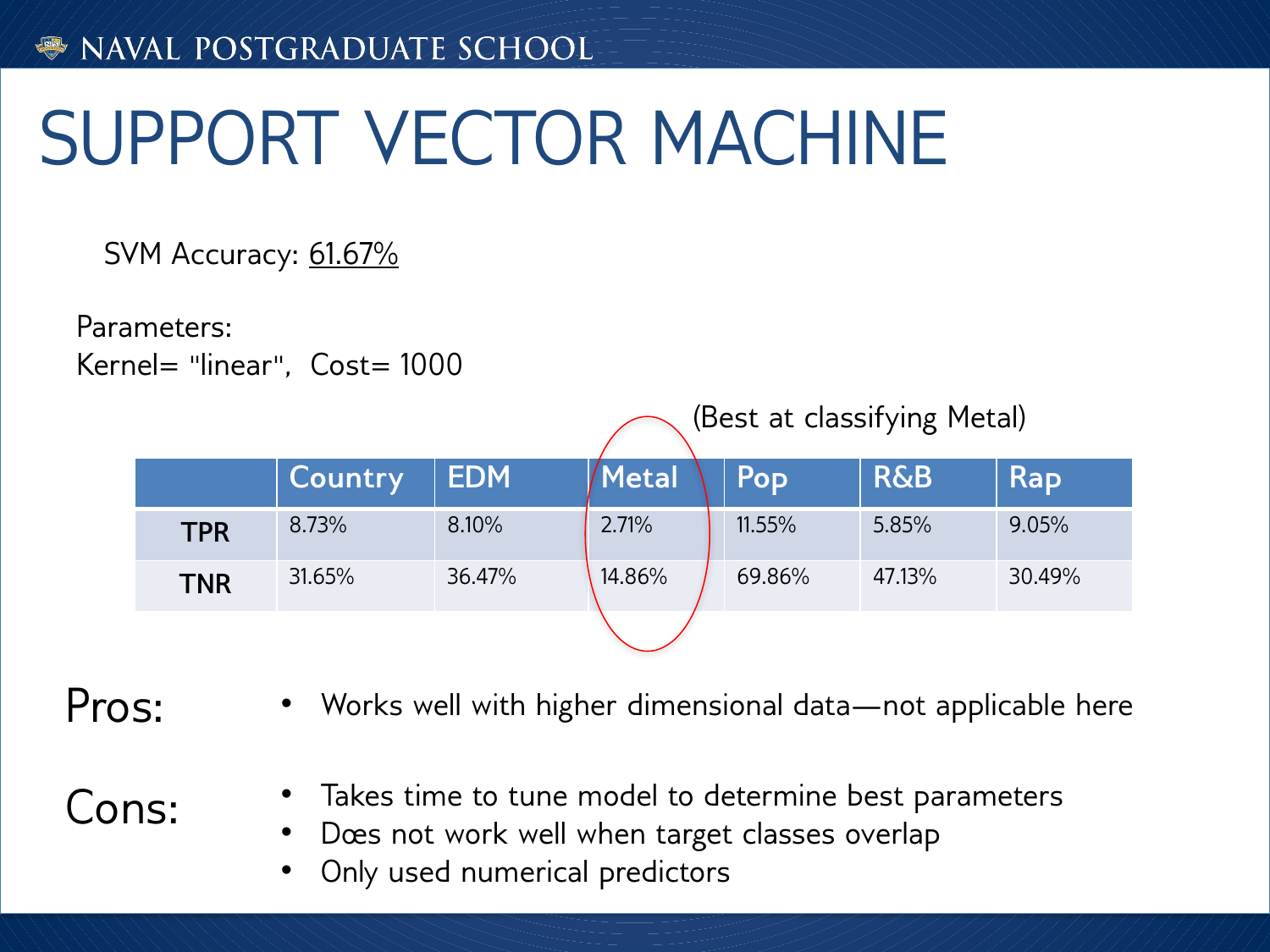

SUPPORT VECTOR MACHINE
SVM Accuracy: 61.67%
Parameters:
Kernel= "linear",  Cost= 1000
(Best at classifying Metal)

|  | Country | EDM | Metal | Pop | R&B | Rap |
| --- | --- | --- | --- | --- | --- | --- |
| TPR | 8.73% | 8.10% | 2.71% | 11.55% | 5.85% | 9.05% |
| TNR | 31.65% | 36.47% | 14.86% | 69.86% | 47.13% | 30.49% |
Pros:
Works well with higher dimensional data—not applicable here
Takes time to tune model to determine best parameters
Does not work well when target classes overlap
Only used numerical predictors
Cons: